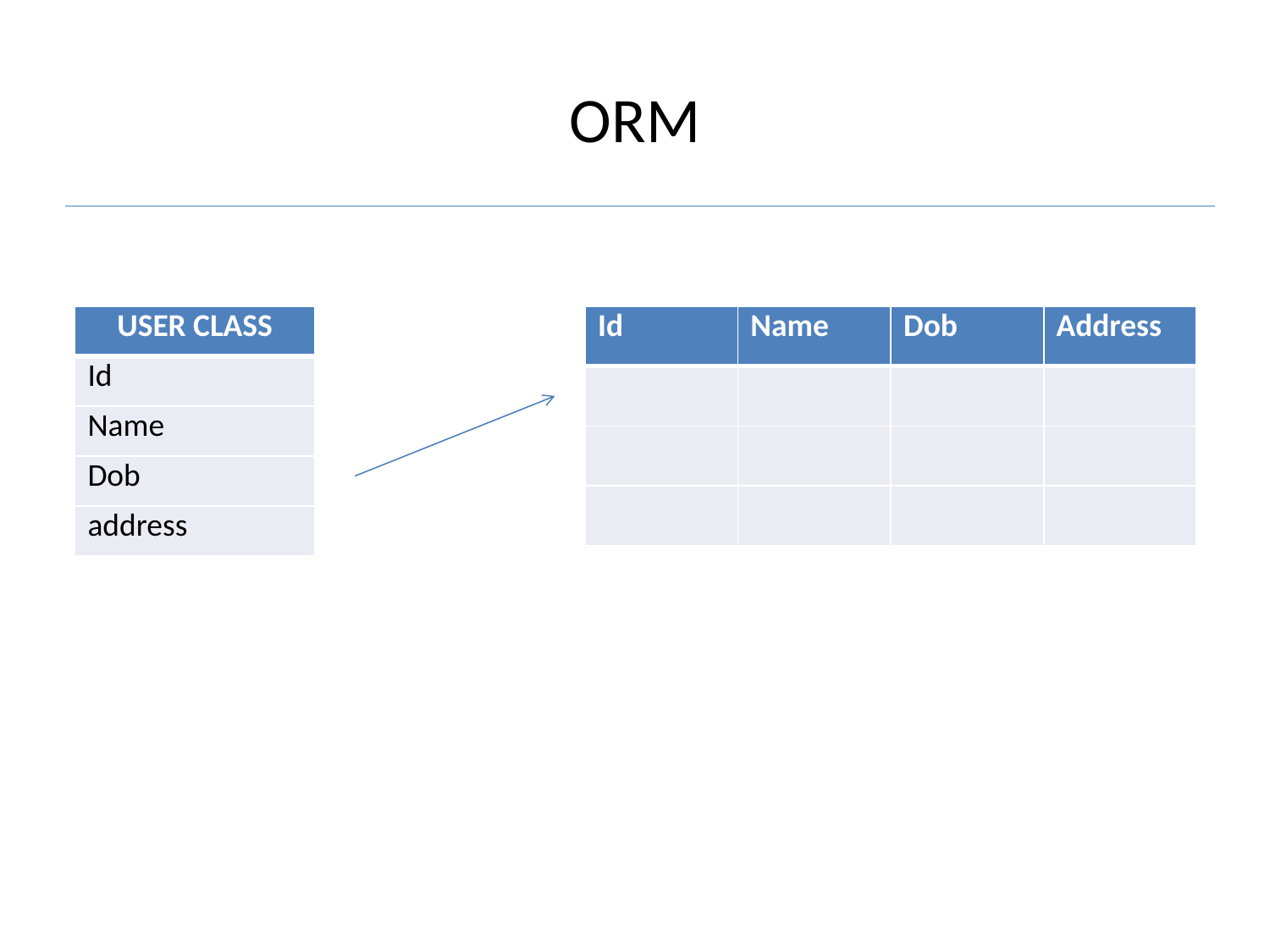

# ORM
| USER CLASS |
| --- |
| Id |
| Name |
| Dob |
| address |
| Id | Name | Dob | Address |
| --- | --- | --- | --- |
|  |  |  |  |
|  |  |  |  |
|  |  |  |  |